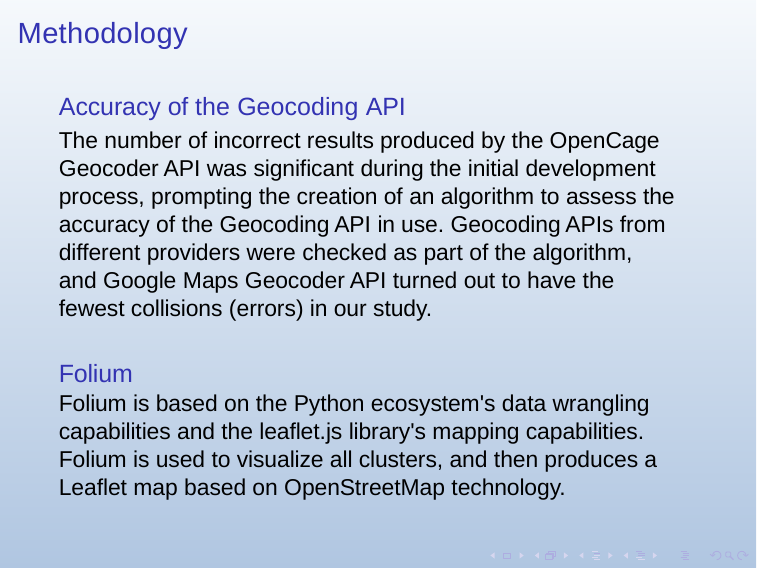

# Methodology
Accuracy of the Geocoding API
The number of incorrect results produced by the OpenCage Geocoder API was significant during the initial development process, prompting the creation of an algorithm to assess the accuracy of the Geocoding API in use. Geocoding APIs from different providers were checked as part of the algorithm, and Google Maps Geocoder API turned out to have the fewest collisions (errors) in our study.

Folium
Folium is based on the Python ecosystem's data wrangling capabilities and the leaflet.js library's mapping capabilities. Folium is used to visualize all clusters, and then produces a Leaflet map based on OpenStreetMap technology.